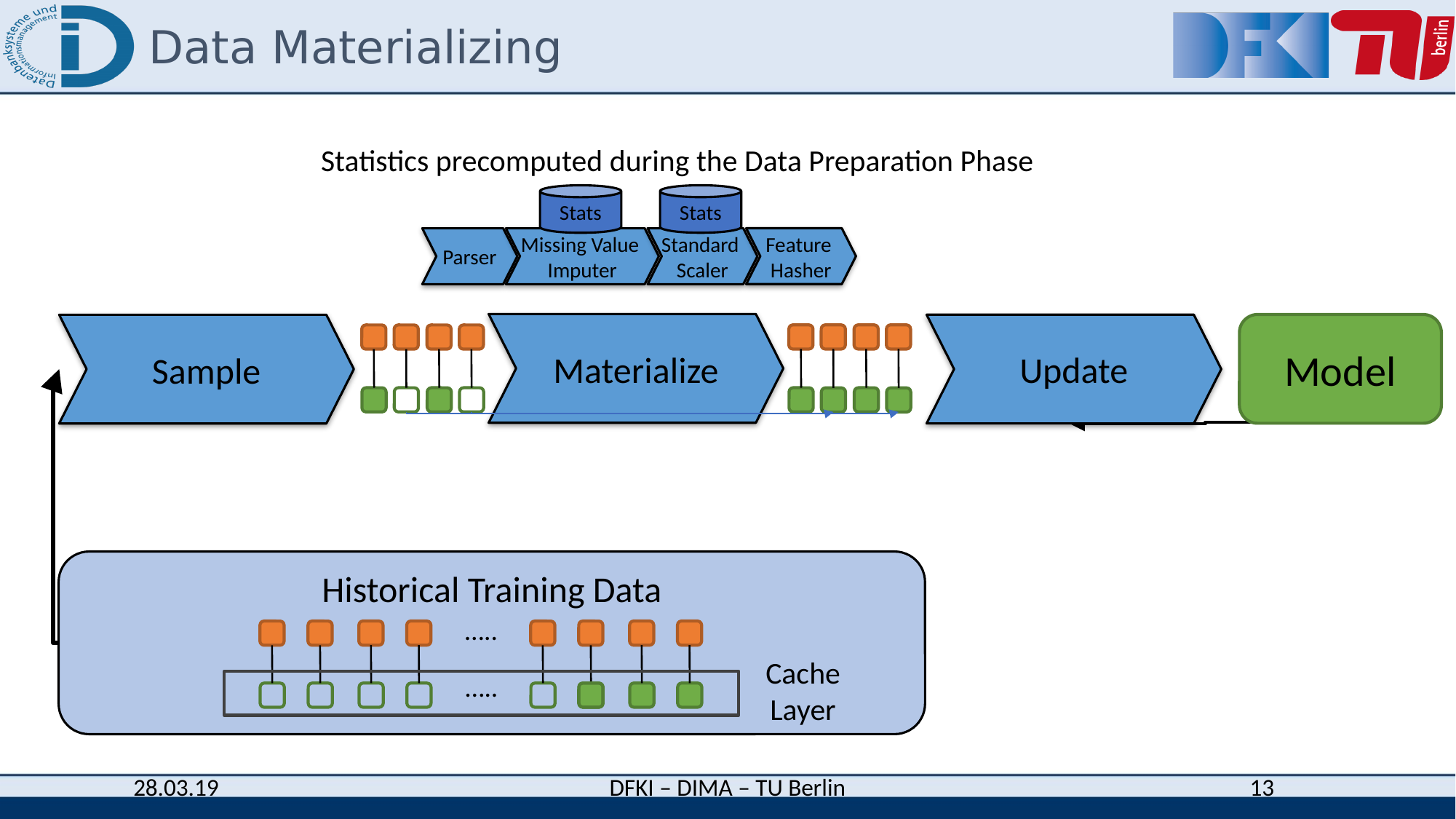

# Data Materializing
Statistics precomputed during the Data Preparation Phase
Stats
Stats
Feature
Hasher
Parser
Missing Value
Imputer
Standard
Scaler
Materialize
Model
Update
Sample

Historical Training Data
…..

Cache
Layer
…..